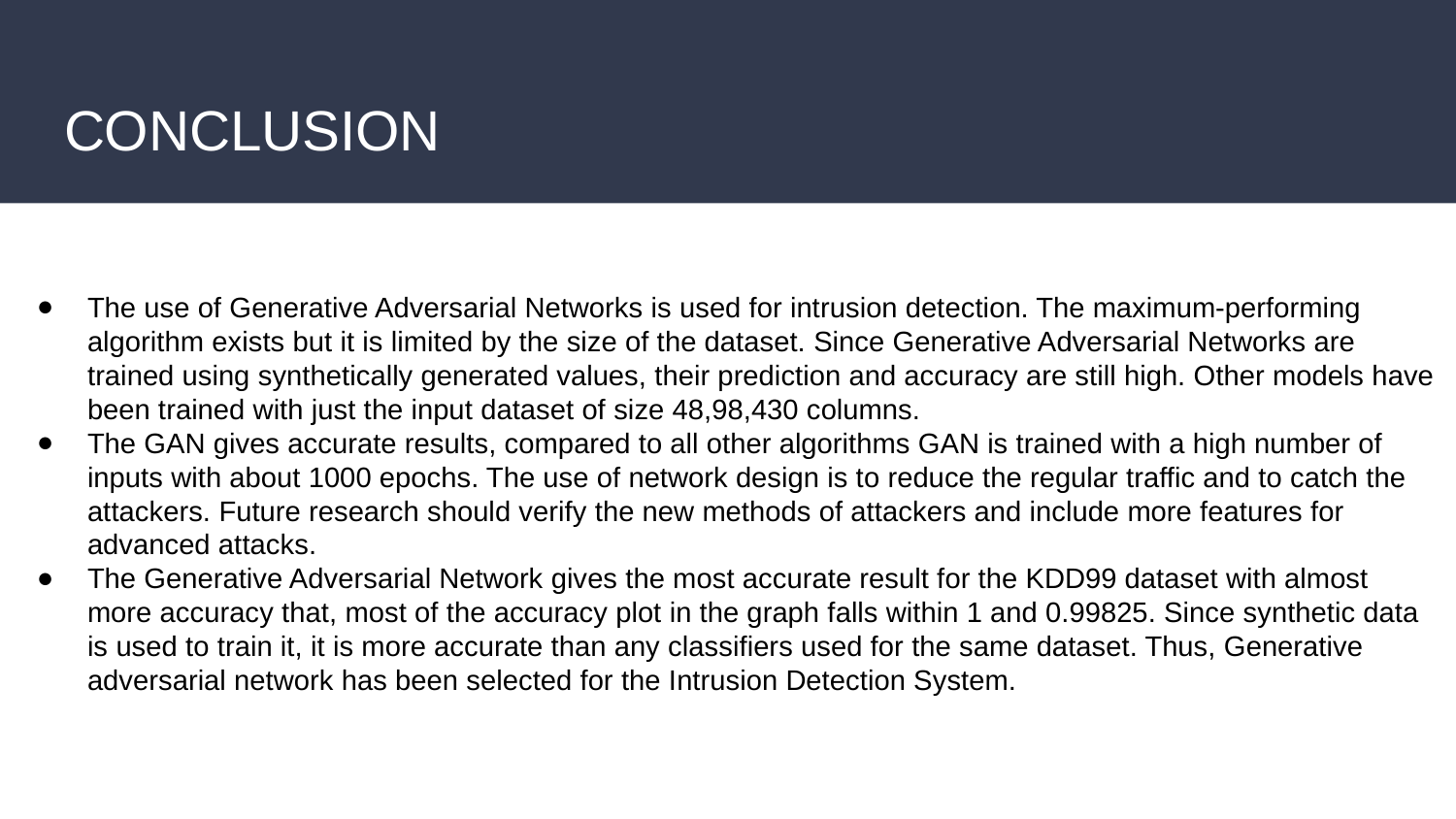

# CONCLUSION
The use of Generative Adversarial Networks is used for intrusion detection. The maximum-performing algorithm exists but it is limited by the size of the dataset. Since Generative Adversarial Networks are trained using synthetically generated values, their prediction and accuracy are still high. Other models have been trained with just the input dataset of size 48,98,430 columns.
The GAN gives accurate results, compared to all other algorithms GAN is trained with a high number of inputs with about 1000 epochs. The use of network design is to reduce the regular traffic and to catch the attackers. Future research should verify the new methods of attackers and include more features for advanced attacks.
The Generative Adversarial Network gives the most accurate result for the KDD99 dataset with almost more accuracy that, most of the accuracy plot in the graph falls within 1 and 0.99825. Since synthetic data is used to train it, it is more accurate than any classifiers used for the same dataset. Thus, Generative adversarial network has been selected for the Intrusion Detection System.